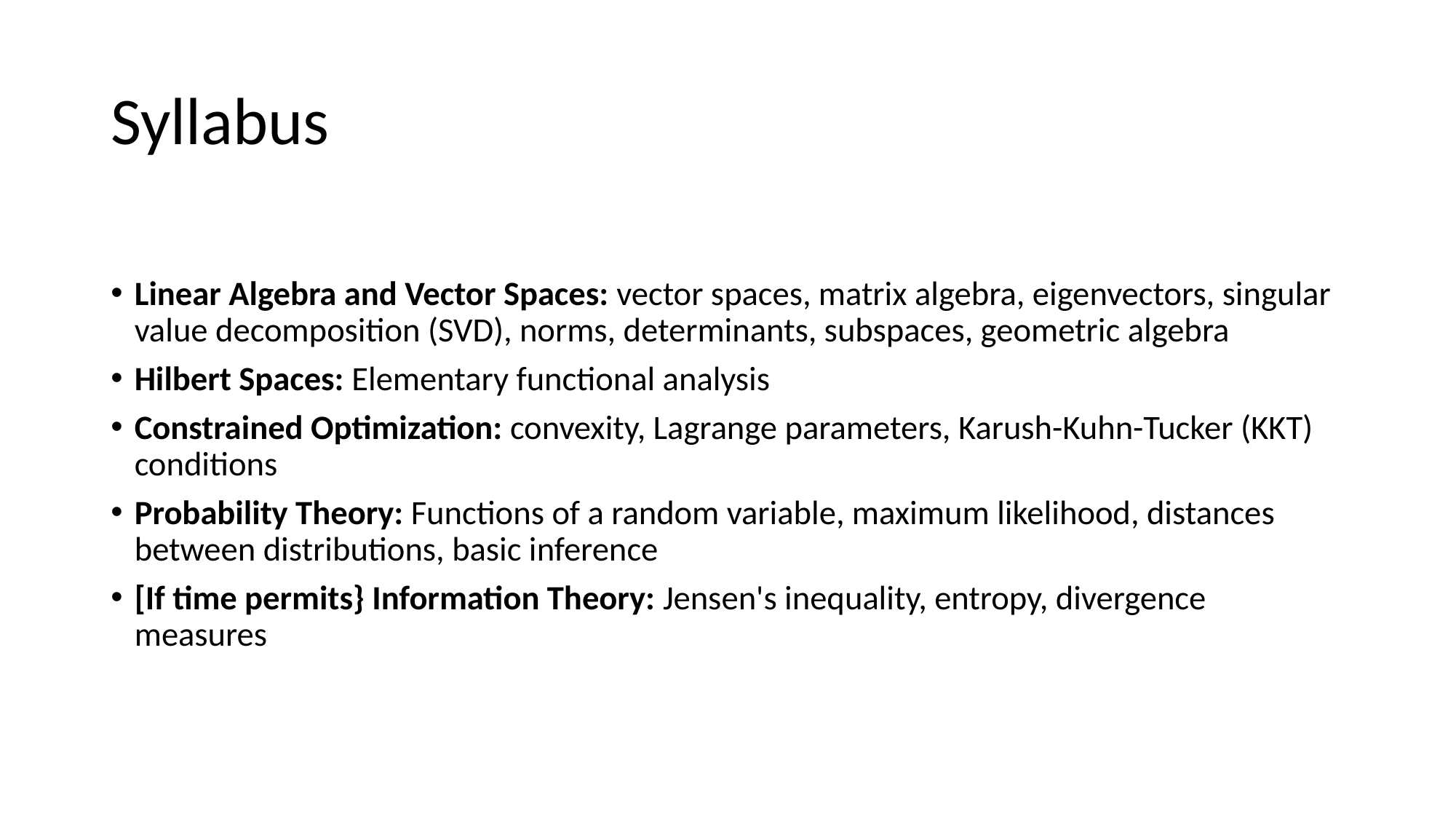

# Syllabus

Linear Algebra and Vector Spaces: vector spaces, matrix algebra, eigenvectors, singular value decomposition (SVD), norms, determinants, subspaces, geometric algebra
Hilbert Spaces: Elementary functional analysis
Constrained Optimization: convexity, Lagrange parameters, Karush-Kuhn-Tucker (KKT) conditions
Probability Theory: Functions of a random variable, maximum likelihood, distances between distributions, basic inference
[If time permits} Information Theory: Jensen's inequality, entropy, divergence measures